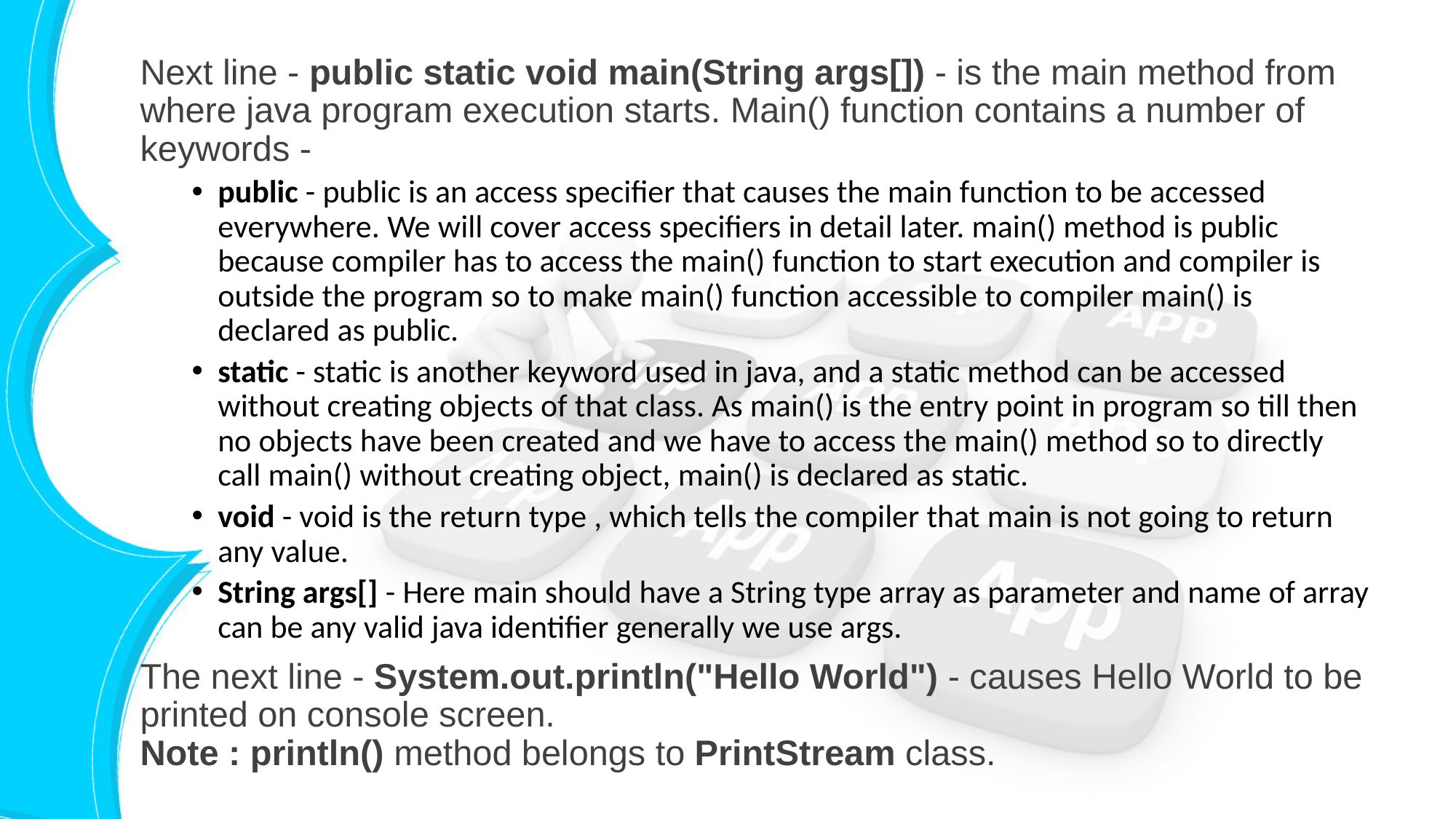

Next line - public static void main(String args[]) - is the main method from where java program execution starts. Main() function contains a number of keywords -
public - public is an access specifier that causes the main function to be accessed everywhere. We will cover access specifiers in detail later. main() method is public because compiler has to access the main() function to start execution and compiler is outside the program so to make main() function accessible to compiler main() is declared as public.
static - static is another keyword used in java, and a static method can be accessed without creating objects of that class. As main() is the entry point in program so till then no objects have been created and we have to access the main() method so to directly call main() without creating object, main() is declared as static.
void - void is the return type , which tells the compiler that main is not going to return any value.
String args[] - Here main should have a String type array as parameter and name of array can be any valid java identifier generally we use args.
The next line - System.out.println("Hello World") - causes Hello World to be printed on console screen.
Note : println() method belongs to PrintStream class.